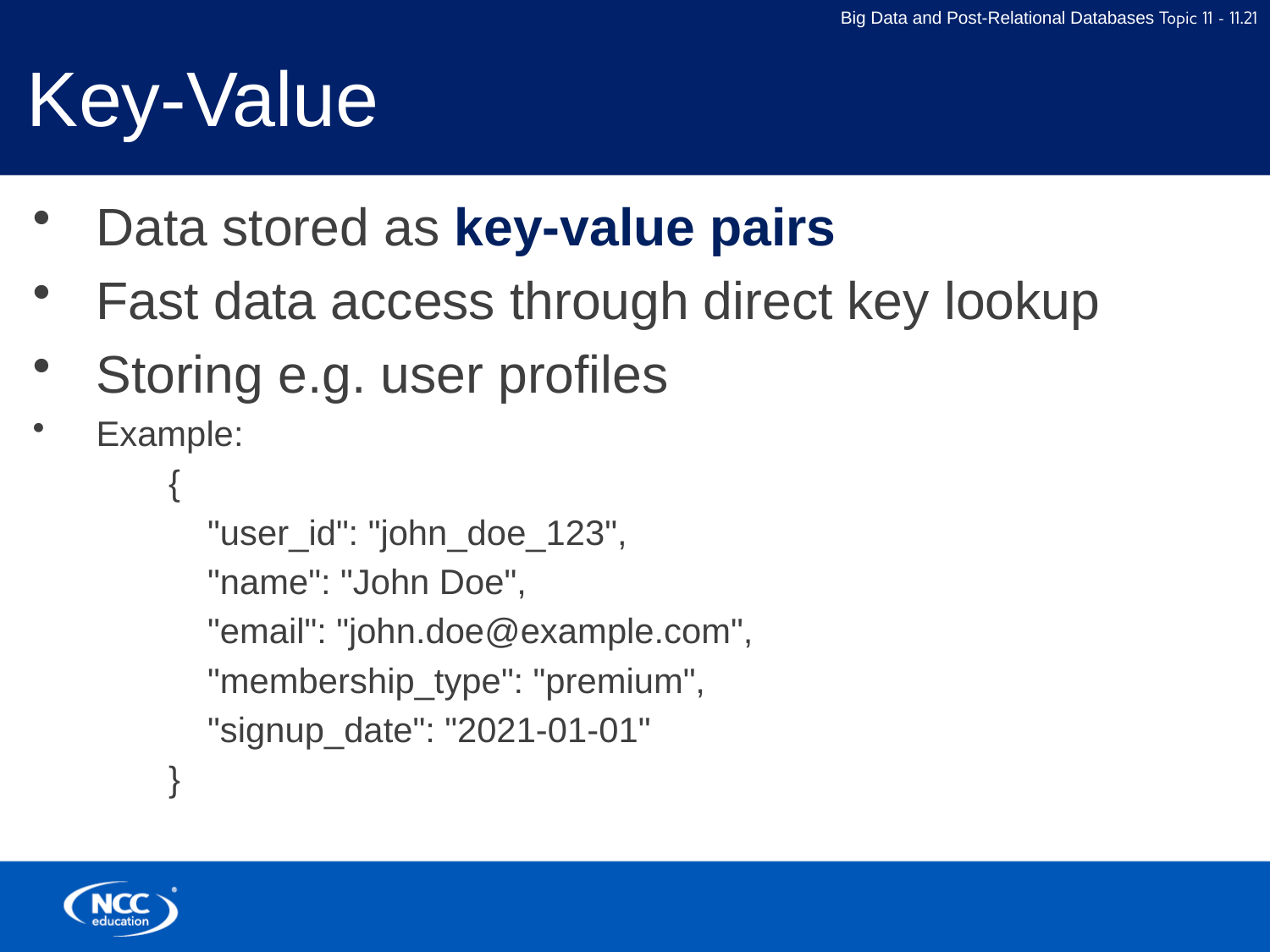

# Key-Value
Data stored as key-value pairs
Fast data access through direct key lookup
Storing e.g. user profiles
Example:
{
    "user_id": "john_doe_123",
    "name": "John Doe",
    "email": "john.doe@example.com",
    "membership_type": "premium",
    "signup_date": "2021-01-01"
}